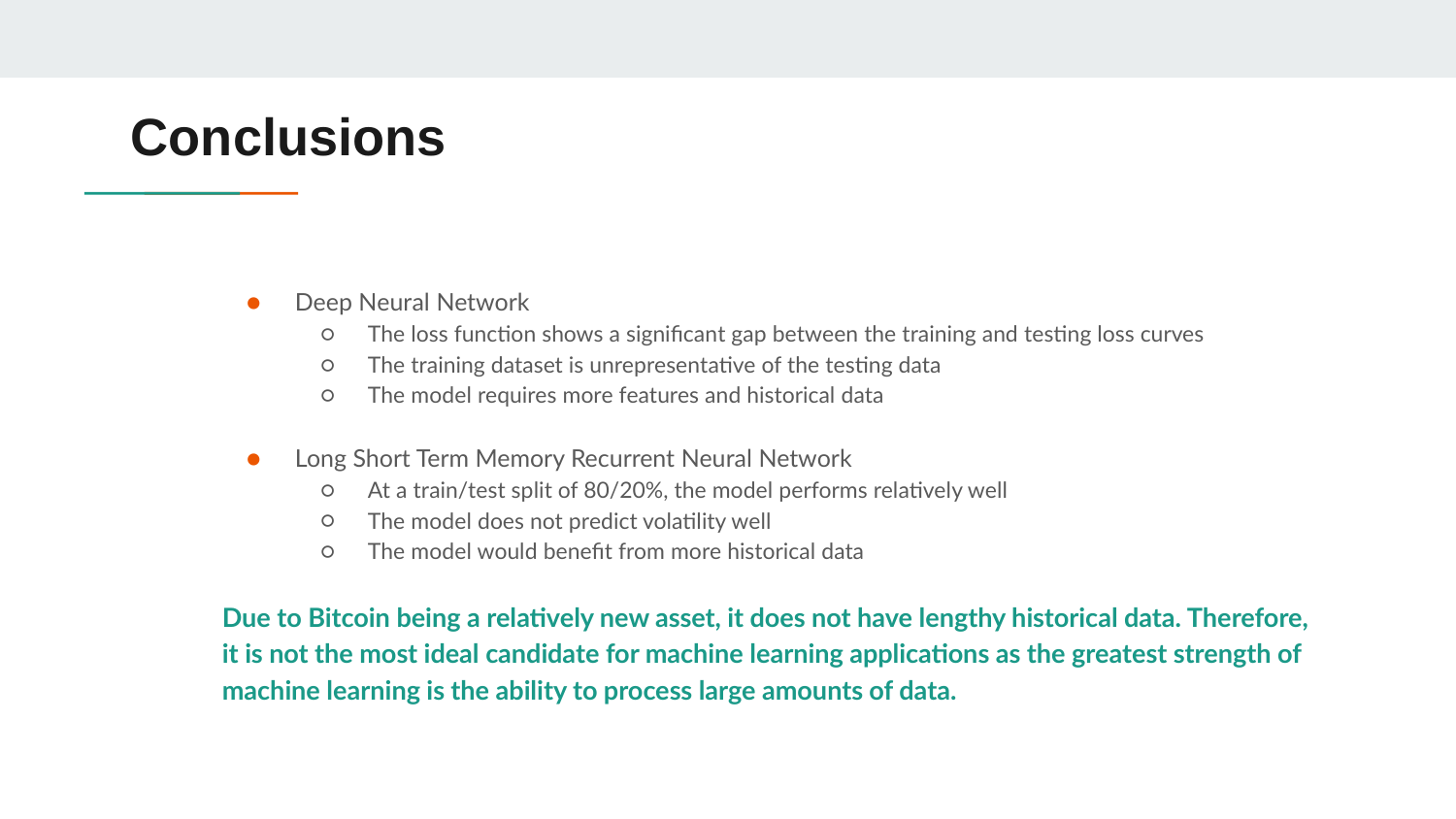

# Conclusions
Deep Neural Network
The loss function shows a significant gap between the training and testing loss curves
The training dataset is unrepresentative of the testing data
The model requires more features and historical data
Long Short Term Memory Recurrent Neural Network
At a train/test split of 80/20%, the model performs relatively well
The model does not predict volatility well
The model would benefit from more historical data
Due to Bitcoin being a relatively new asset, it does not have lengthy historical data. Therefore, it is not the most ideal candidate for machine learning applications as the greatest strength of machine learning is the ability to process large amounts of data.